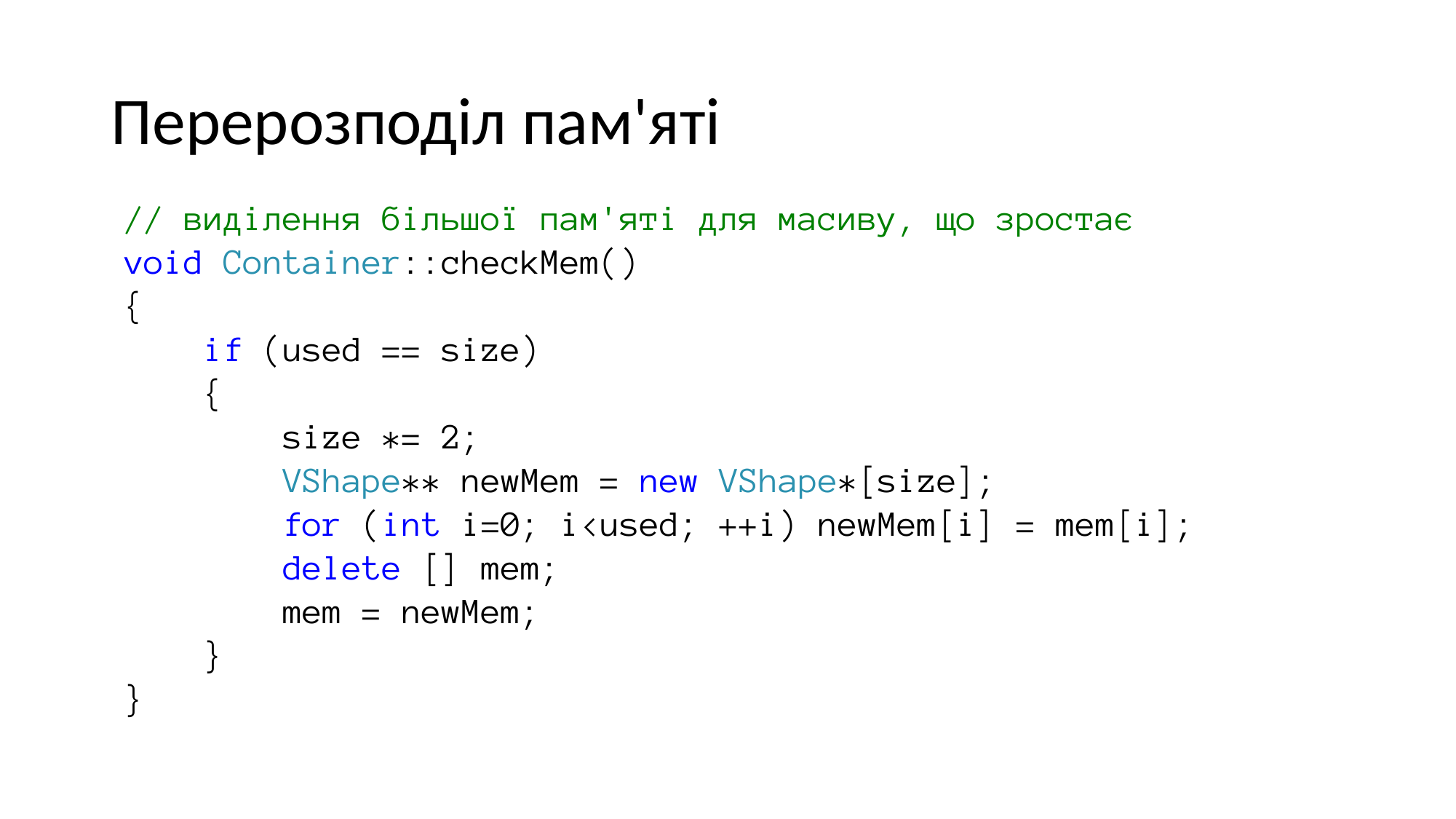

# Перерозподіл пам'яті
// виділення більшої пам'яті для масиву, що зростає
void Container::checkMem()
{
    if (used == size)
    {
        size *= 2;
        VShape** newMem = new VShape*[size];
        for (int i=0; i<used; ++i) newMem[i] = mem[i];
        delete [] mem;
        mem = newMem;
    }
}